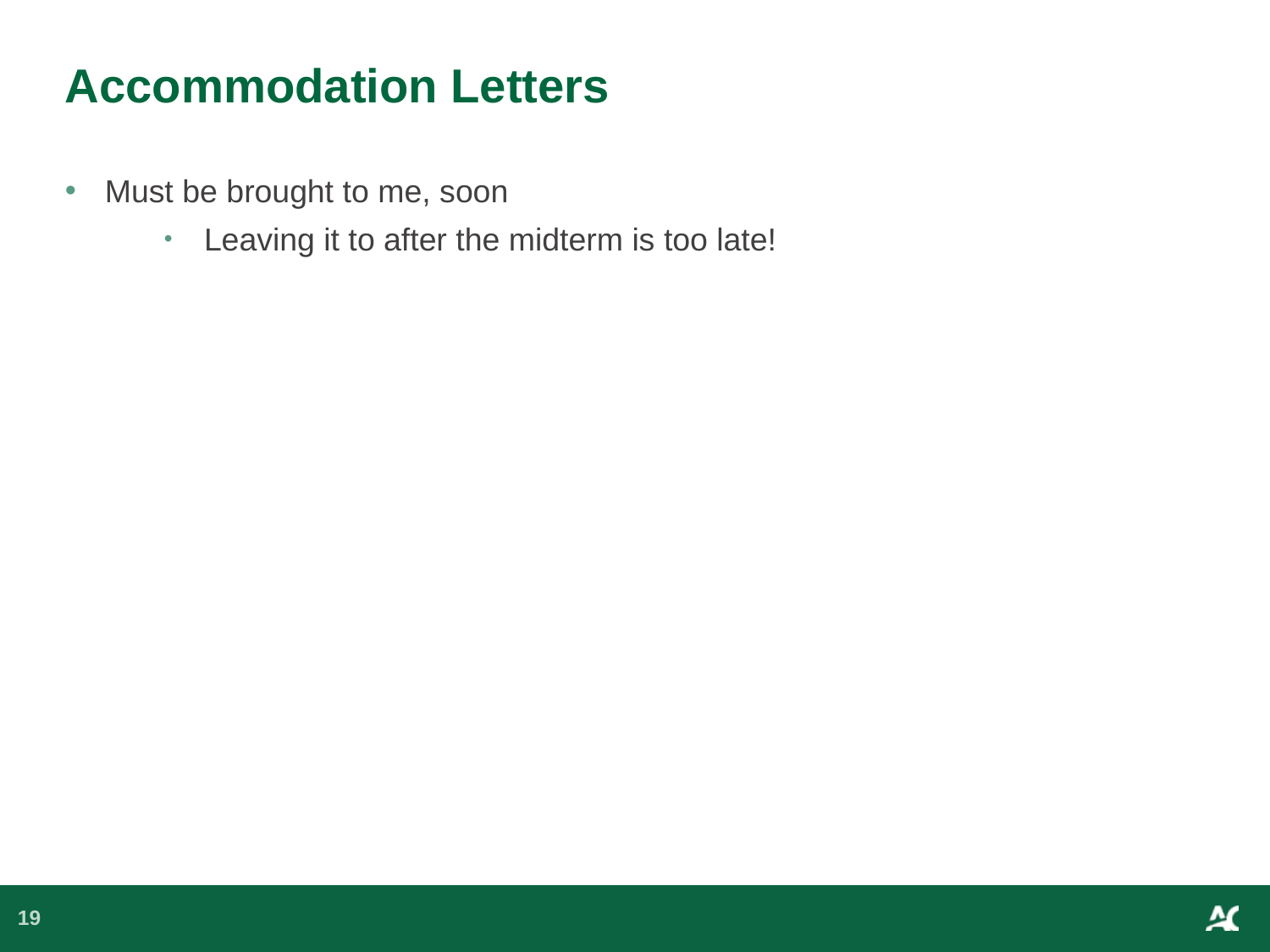

# Accommodation Letters
Must be brought to me, soon
Leaving it to after the midterm is too late!

19